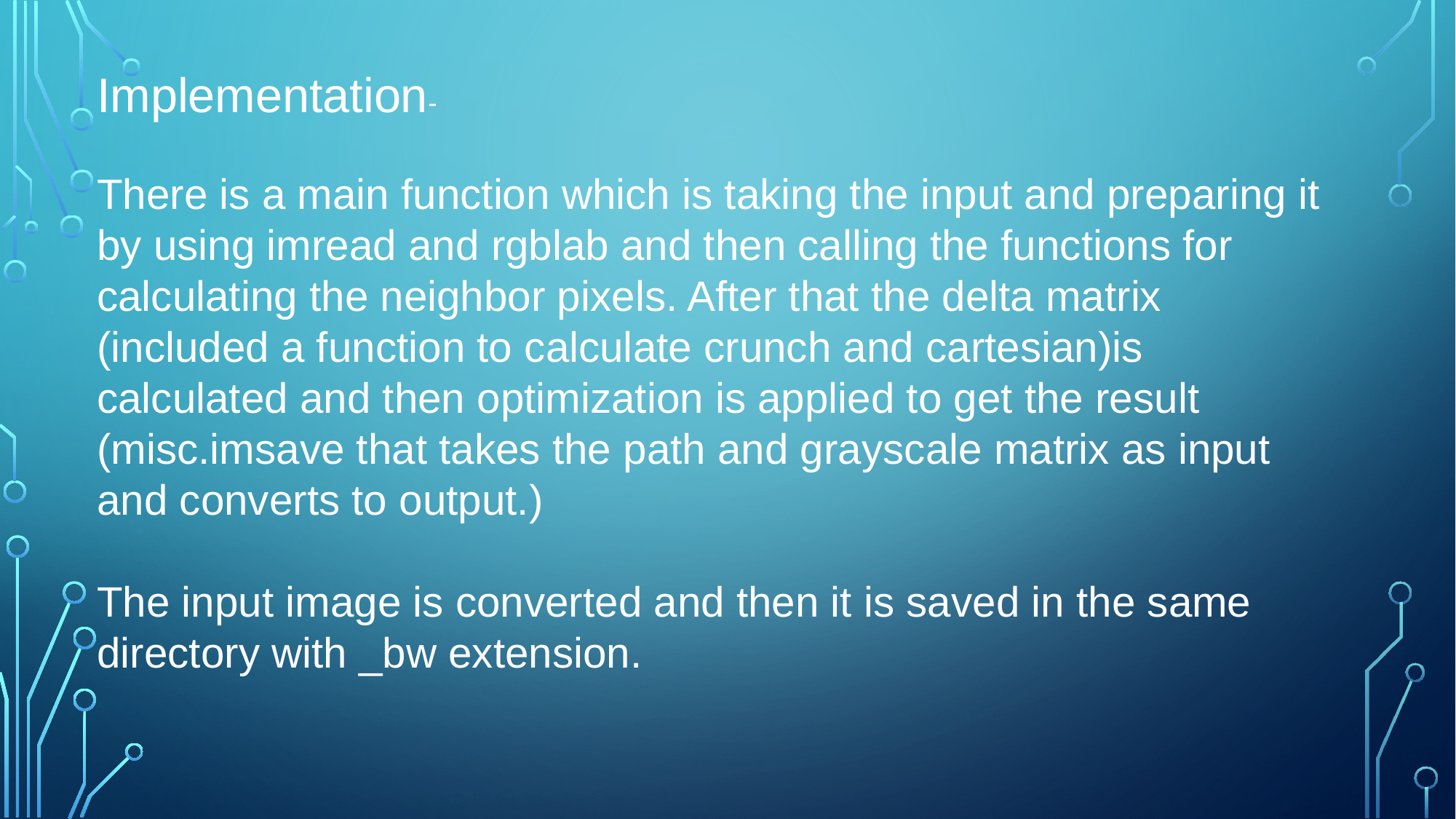

Implementation-

There is a main function which is taking the input and preparing it by using imread and rgblab and then calling the functions for calculating the neighbor pixels. After that the delta matrix (included a function to calculate crunch and cartesian)is calculated and then optimization is applied to get the result (misc.imsave that takes the path and grayscale matrix as input and converts to output.)

The input image is converted and then it is saved in the same directory with _bw extension.